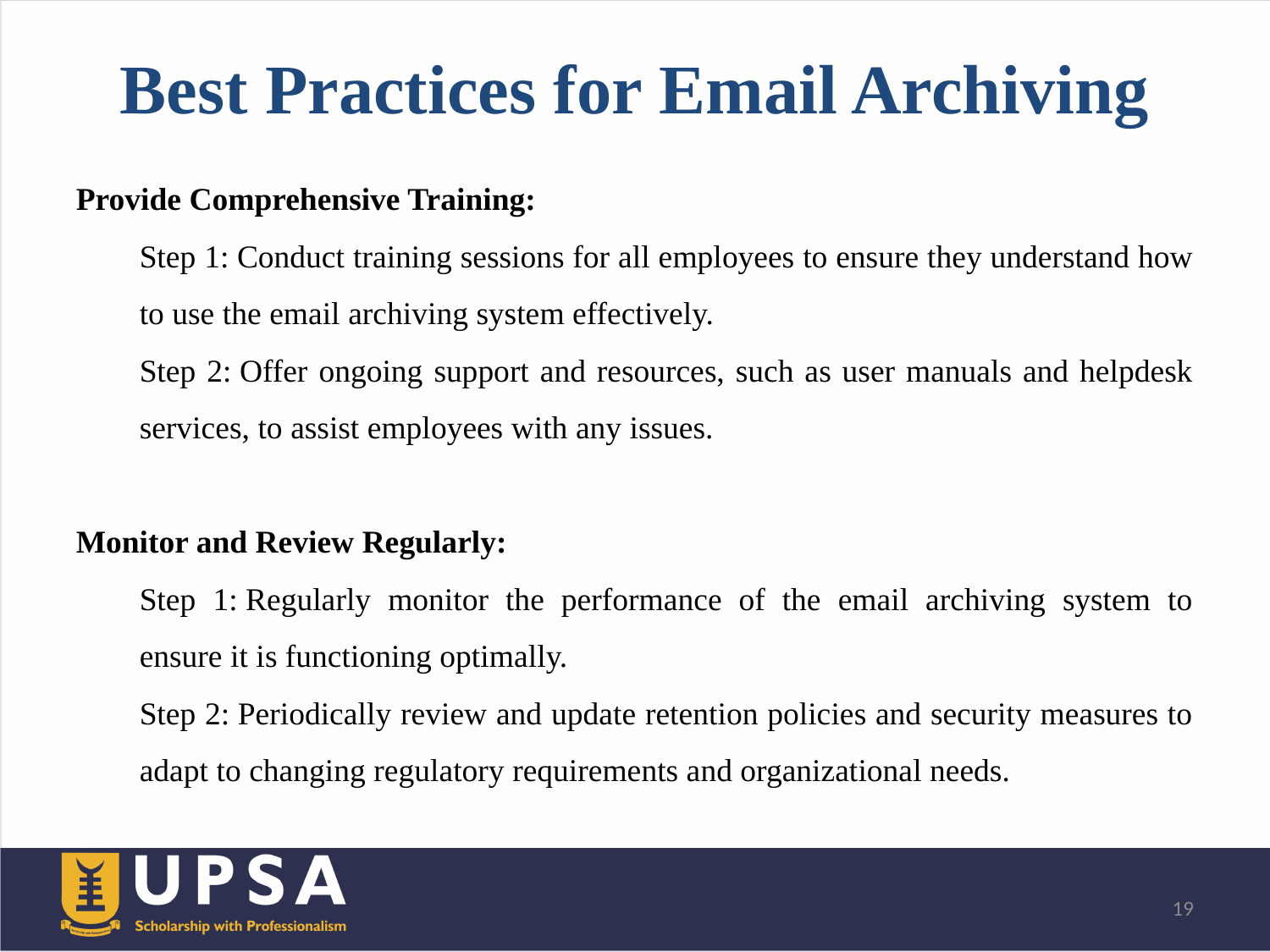

# Best Practices for Email Archiving
Provide Comprehensive Training:
Step 1: Conduct training sessions for all employees to ensure they understand how to use the email archiving system effectively.
Step 2: Offer ongoing support and resources, such as user manuals and helpdesk services, to assist employees with any issues.

Monitor and Review Regularly:
Step 1: Regularly monitor the performance of the email archiving system to ensure it is functioning optimally.
Step 2: Periodically review and update retention policies and security measures to adapt to changing regulatory requirements and organizational needs.
19